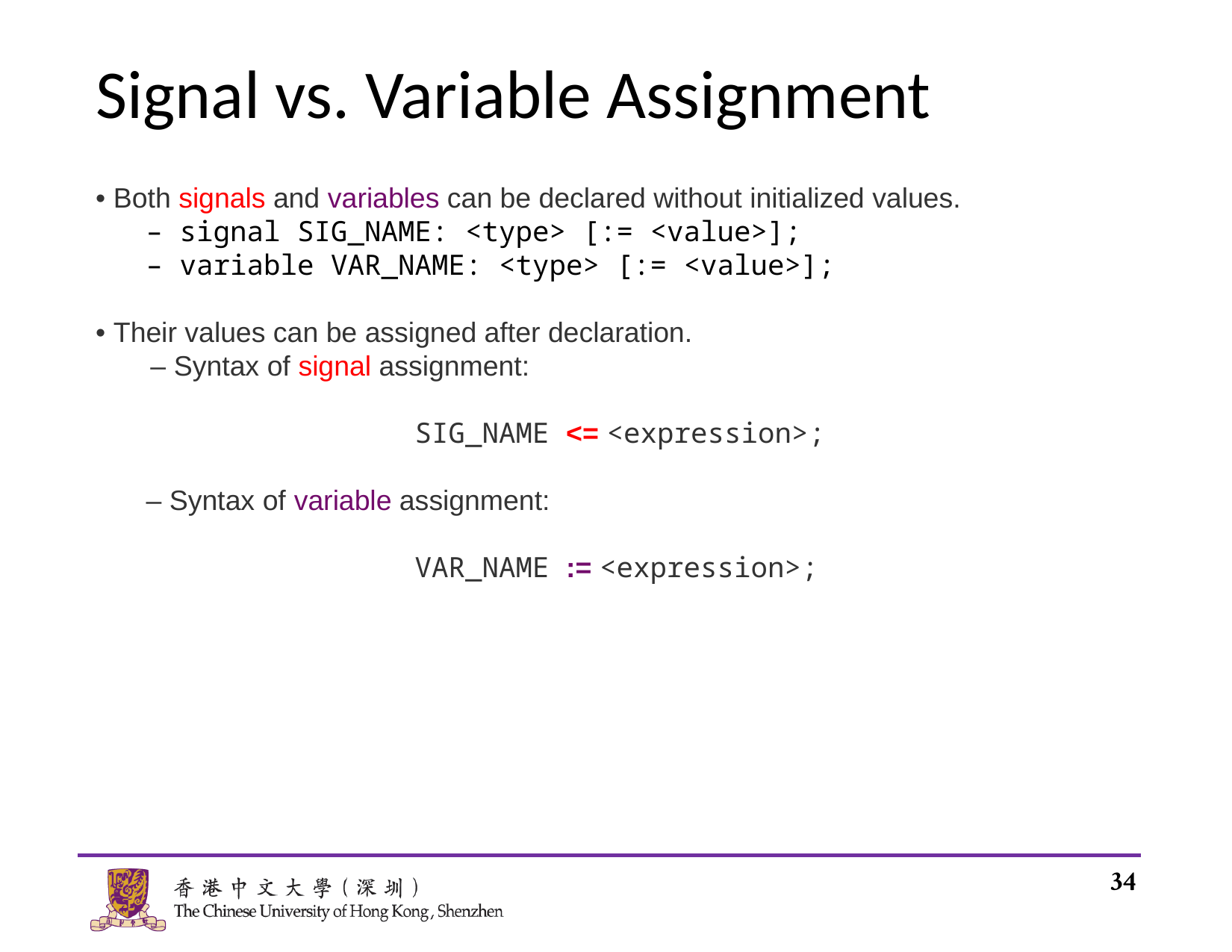

# Signal vs. Variable Assignment
• Both signals and variables can be declared without initialized values.
   – signal SIG_NAME: <type> [:= <value>];
   – variable VAR_NAME: <type> [:= <value>];

• Their values can be assigned after declaration.
       – Syntax of signal assignment:

                   SIG_NAME <= <expression>;

   – Syntax of variable assignment:

                   VAR_NAME := <expression>;